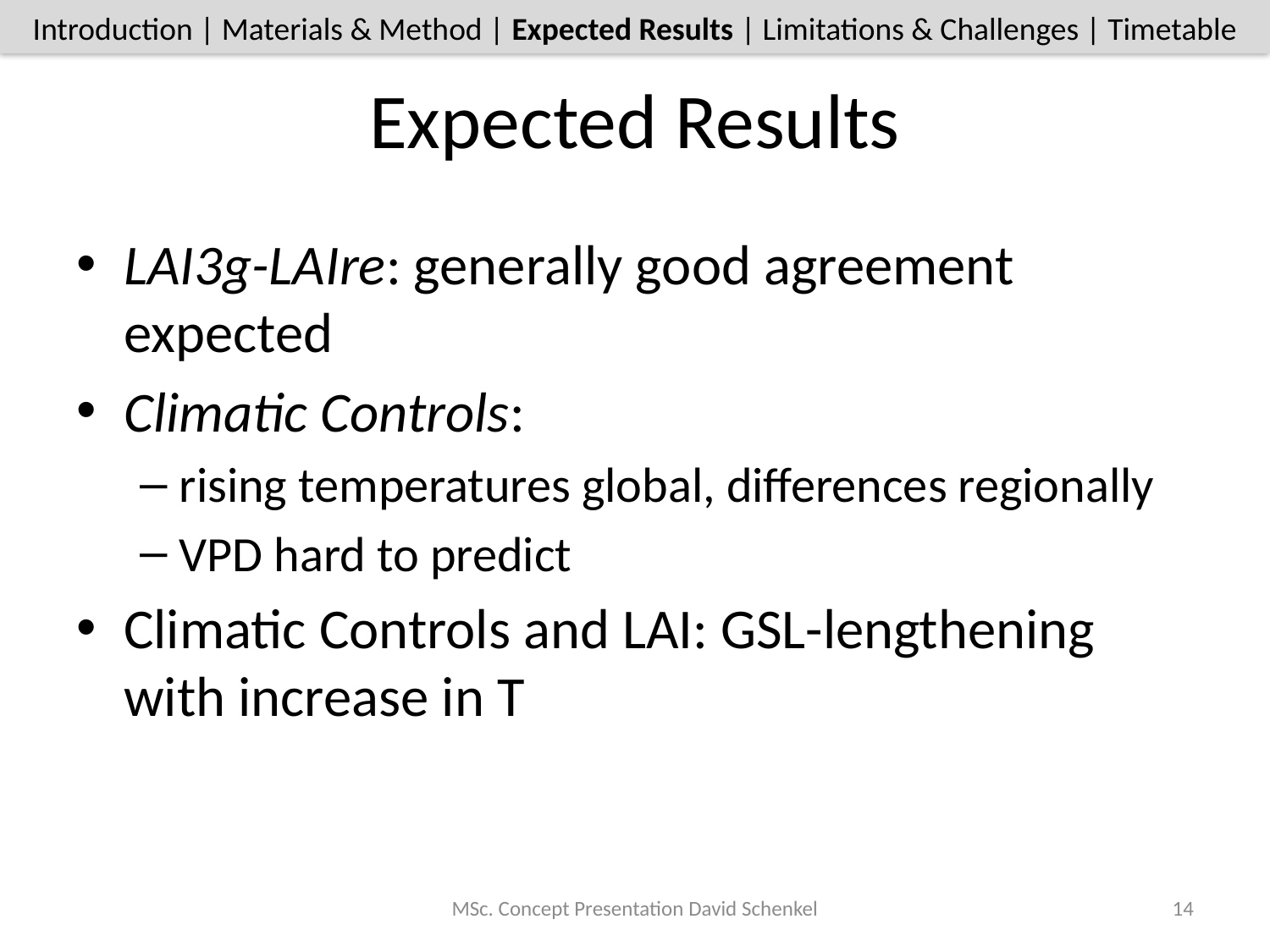

Introduction | Materials & Method | Expected Results | Limitations & Challenges | Timetable
# Expected Results
LAI3g-LAIre: generally good agreement expected
Climatic Controls:
rising temperatures global, differences regionally
VPD hard to predict
Climatic Controls and LAI: GSL-lengthening with increase in T
MSc. Concept Presentation David Schenkel
14